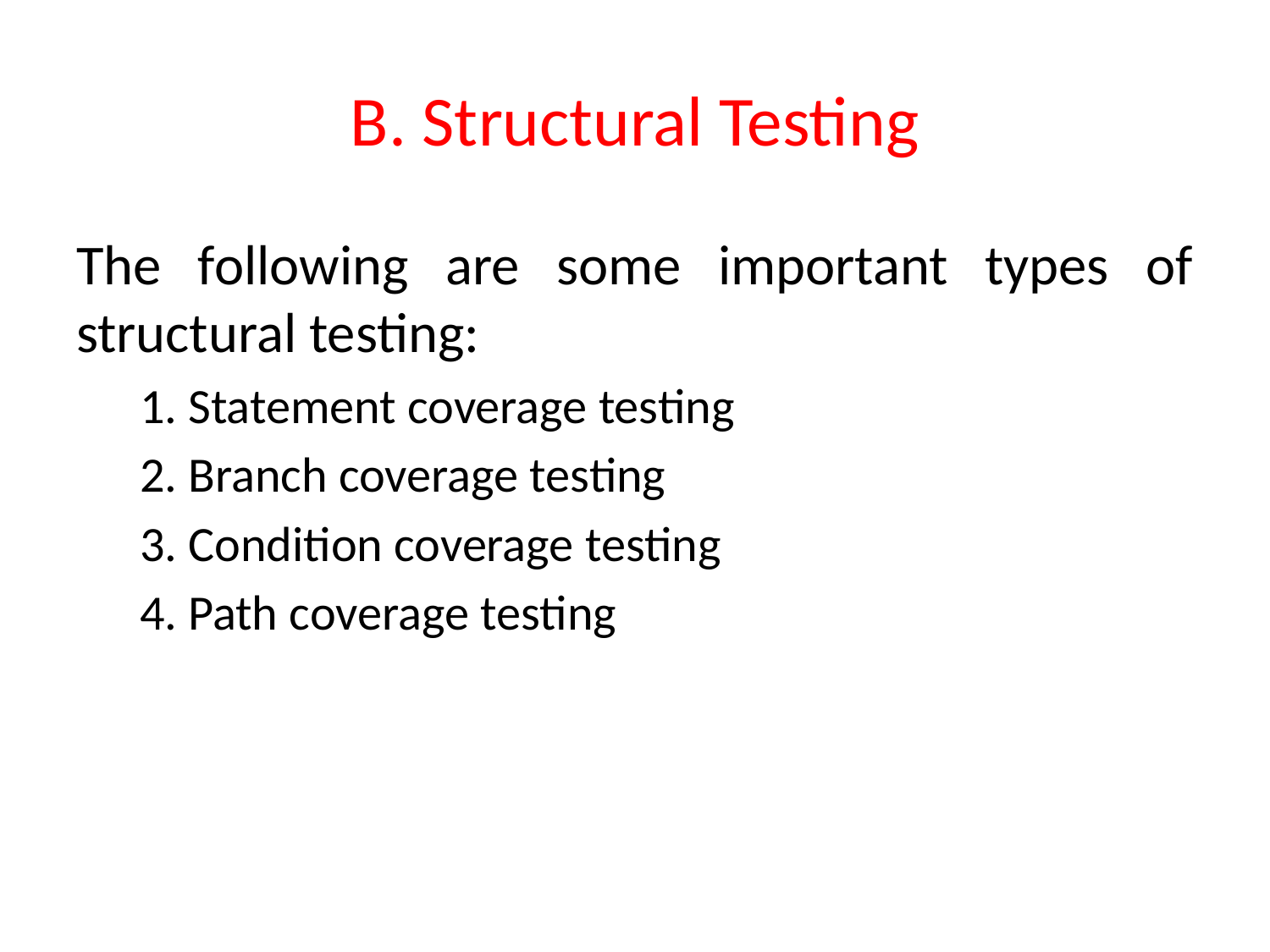

# B. Structural Testing
The following are some important types of structural testing:
1. Statement coverage testing
2. Branch coverage testing
3. Condition coverage testing
4. Path coverage testing